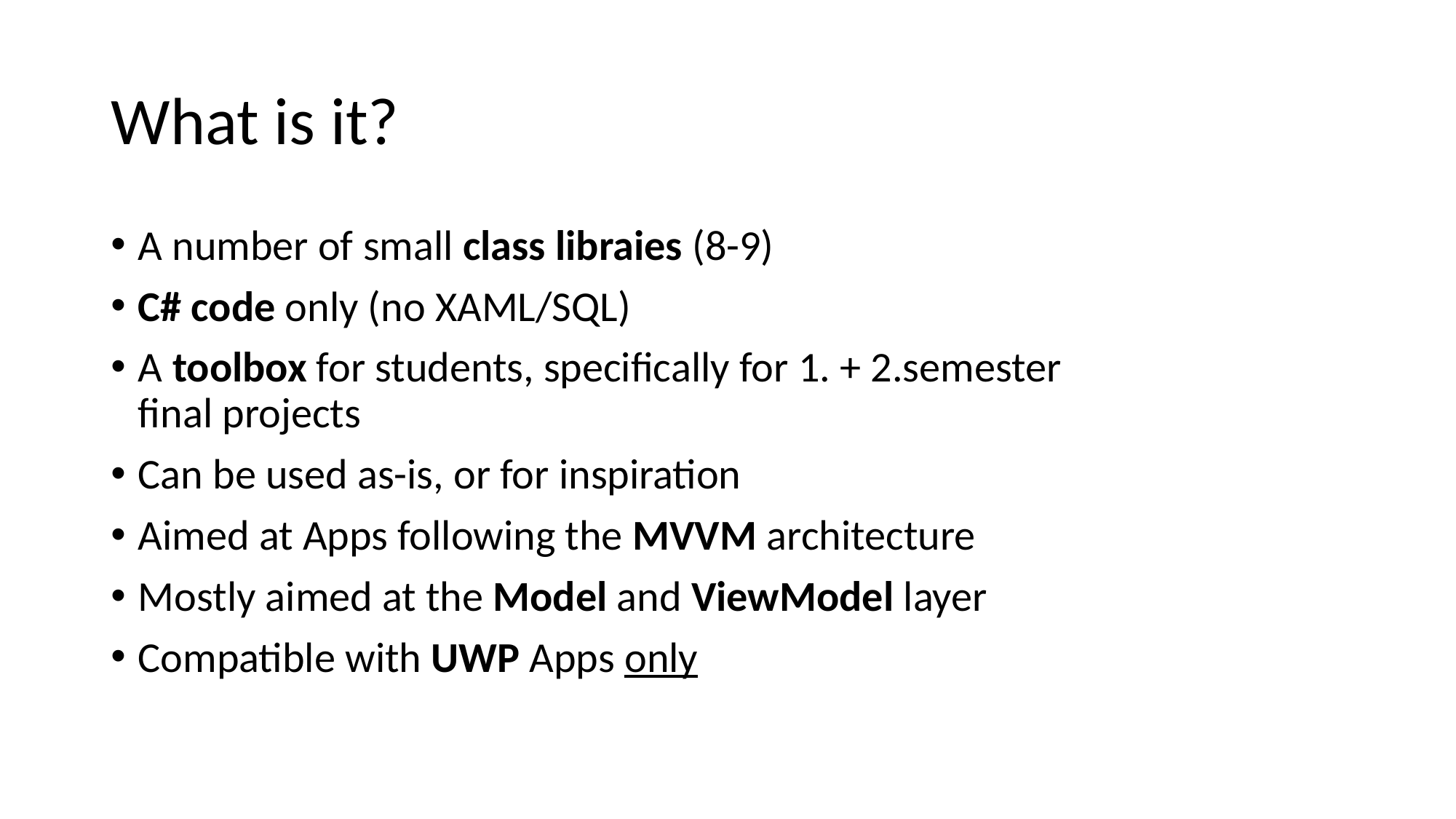

# What is it?
A number of small class libraies (8-9)
C# code only (no XAML/SQL)
A toolbox for students, specifically for 1. + 2.semester final projects
Can be used as-is, or for inspiration
Aimed at Apps following the MVVM architecture
Mostly aimed at the Model and ViewModel layer
Compatible with UWP Apps only